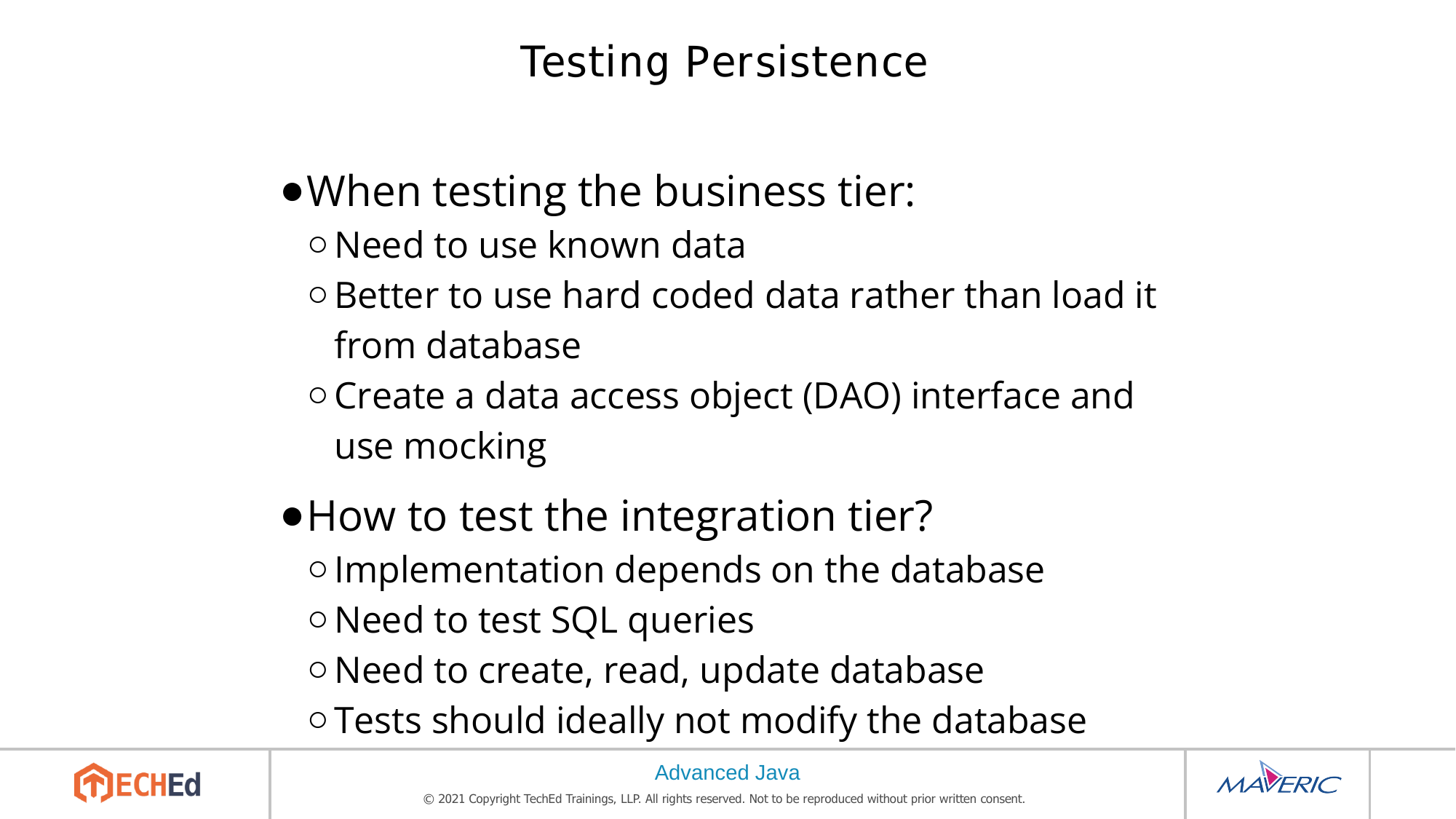

# Testing Persistence
When testing the business tier:
Need to use known data
Better to use hard coded data rather than load it from database
Create a data access object (DAO) interface and use mocking
How to test the integration tier?
Implementation depends on the database
Need to test SQL queries
Need to create, read, update database
Tests should ideally not modify the database